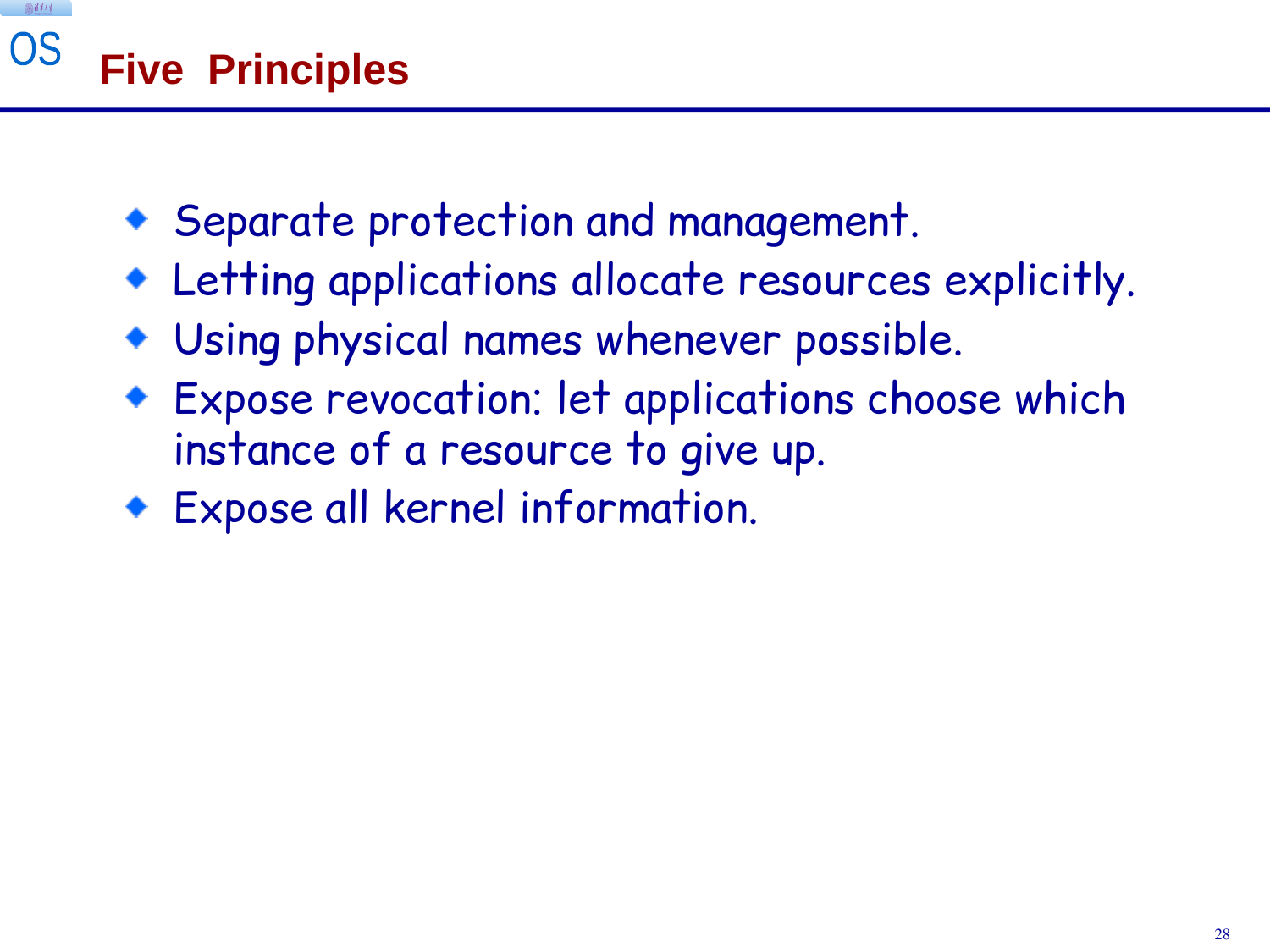

# Five  Principles
Separate protection and management.
Letting applications allocate resources explicitly.
Using physical names whenever possible.
Expose revocation: let applications choose which instance of a resource to give up.
Expose all kernel information.